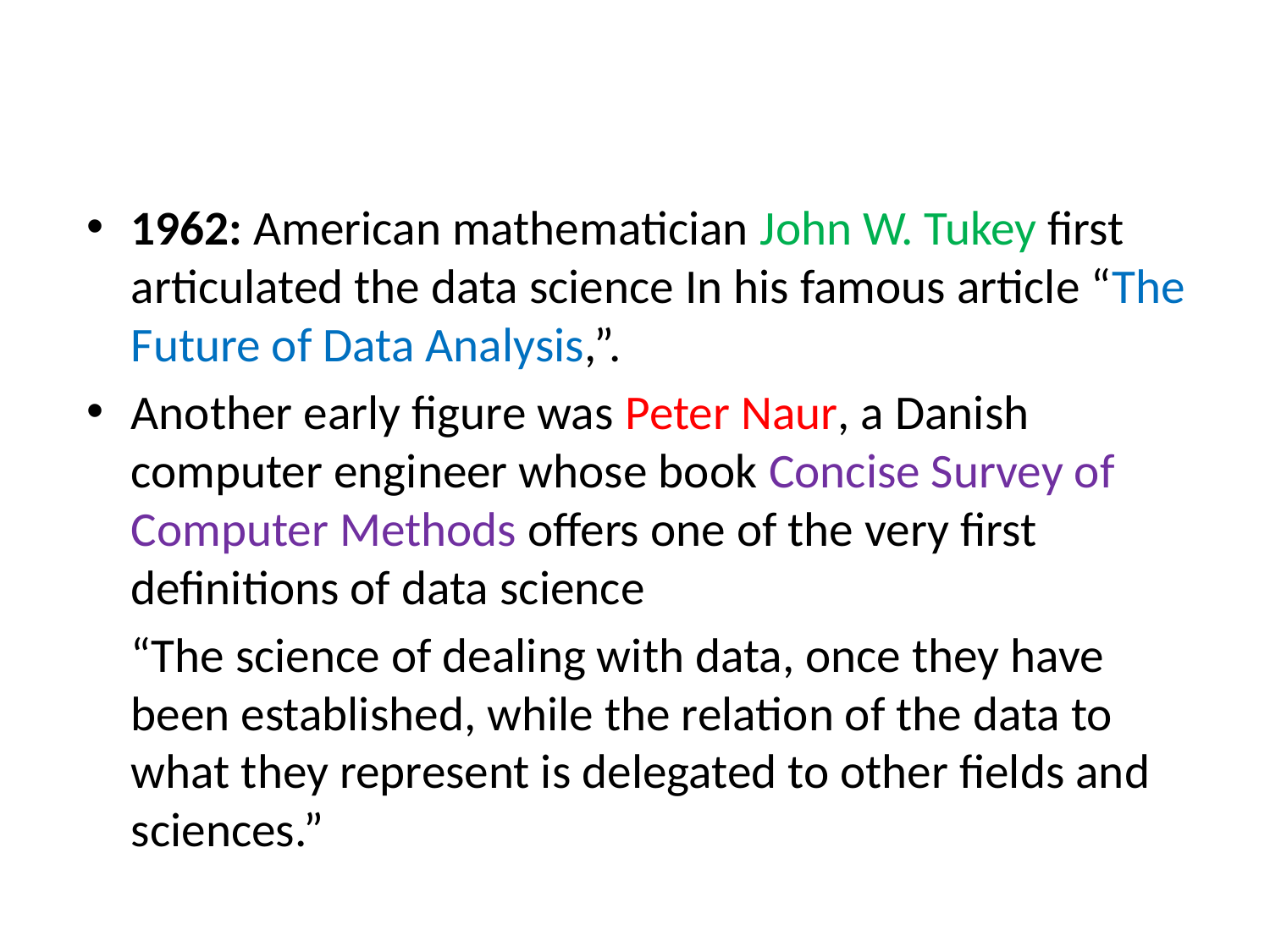

#
1962: American mathematician John W. Tukey first articulated the data science In his famous article “The Future of Data Analysis,”.
Another early figure was Peter Naur, a Danish computer engineer whose book Concise Survey of Computer Methods offers one of the very first definitions of data science
	“The science of dealing with data, once they have been established, while the relation of the data to what they represent is delegated to other fields and sciences.”